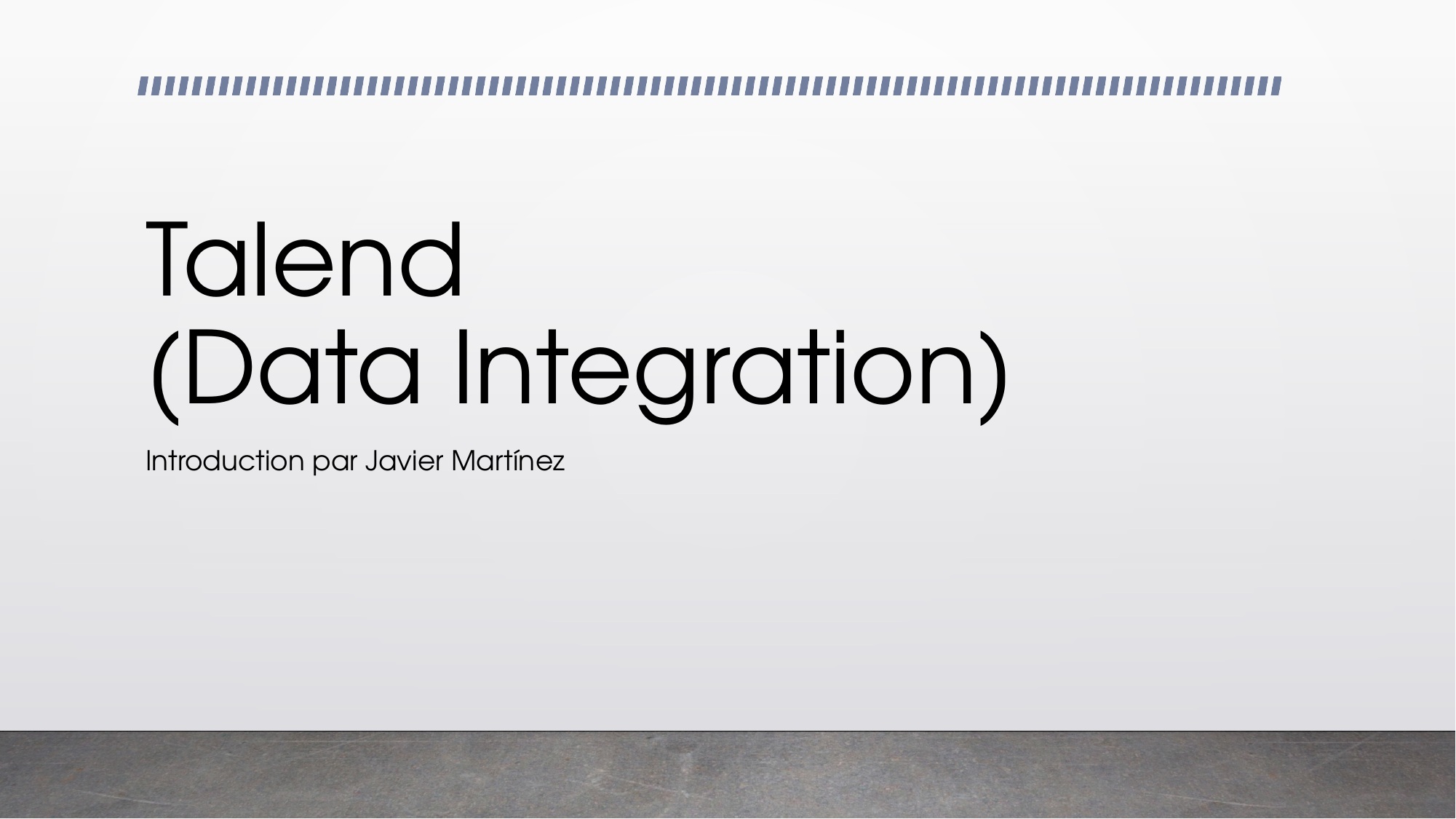

# Talend (Data Integration)
Introduction par Javier Martínez